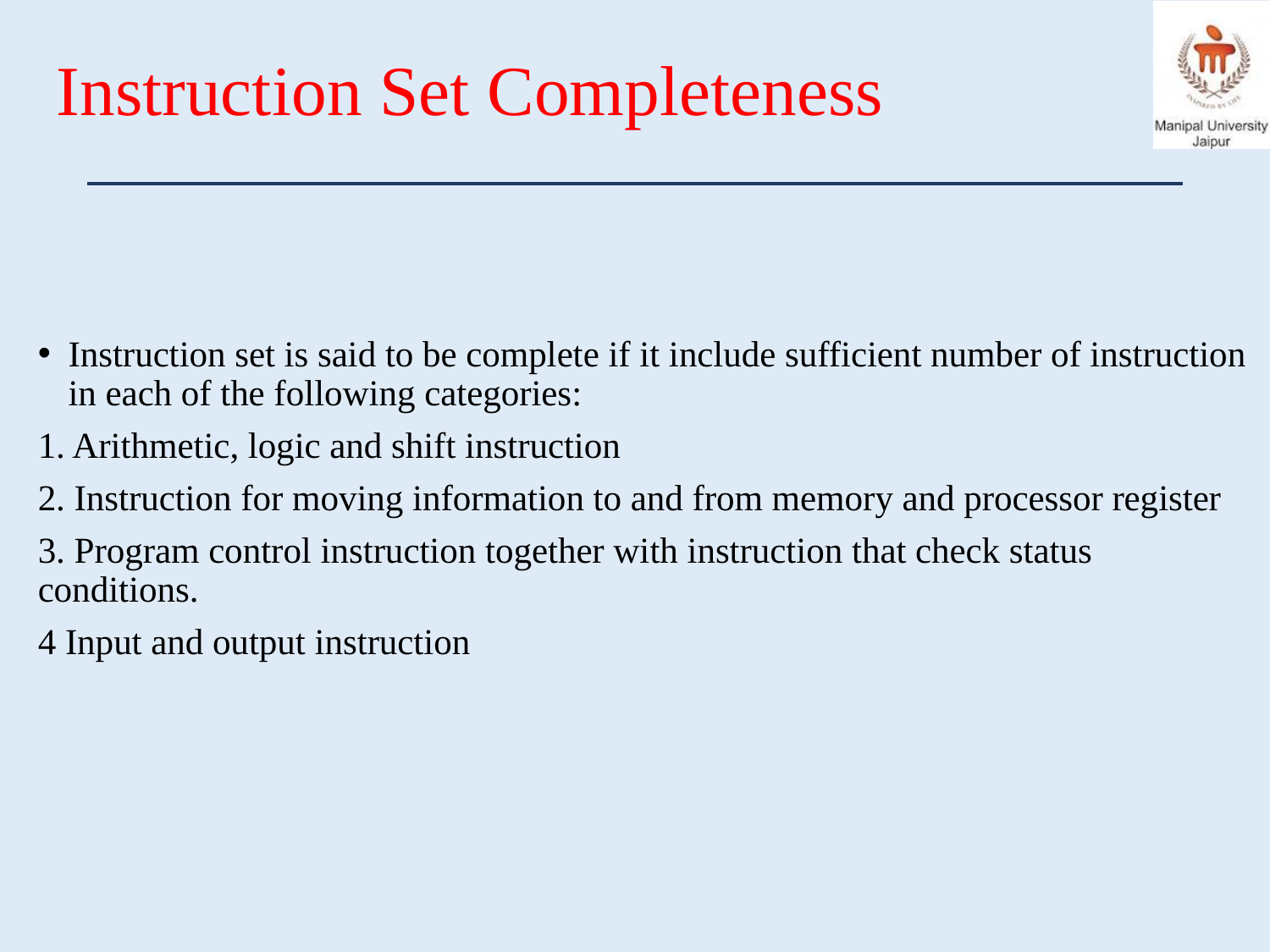

# Instruction Set Completeness
Instruction set is said to be complete if it include sufficient number of instruction in each of the following categories:
1. Arithmetic, logic and shift instruction
2. Instruction for moving information to and from memory and processor register
3. Program control instruction together with instruction that check status conditions.
4 Input and output instruction